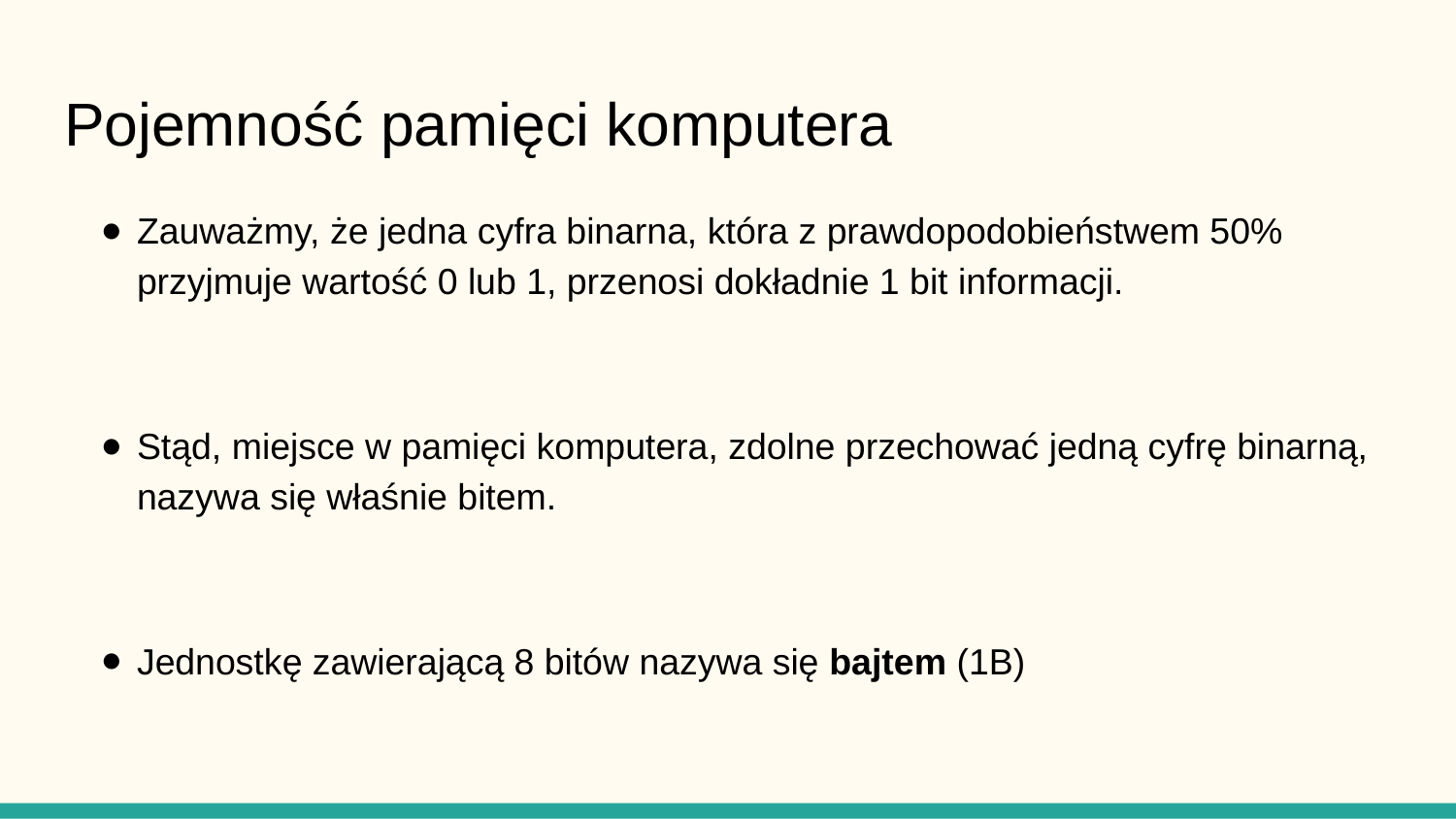

# Pojemność pamięci komputera
Zauważmy, że jedna cyfra binarna, która z prawdopodobieństwem 50% przyjmuje wartość 0 lub 1, przenosi dokładnie 1 bit informacji.

Stąd, miejsce w pamięci komputera, zdolne przechować jedną cyfrę binarną, nazywa się właśnie bitem.

Jednostkę zawierającą 8 bitów nazywa się bajtem (1B)